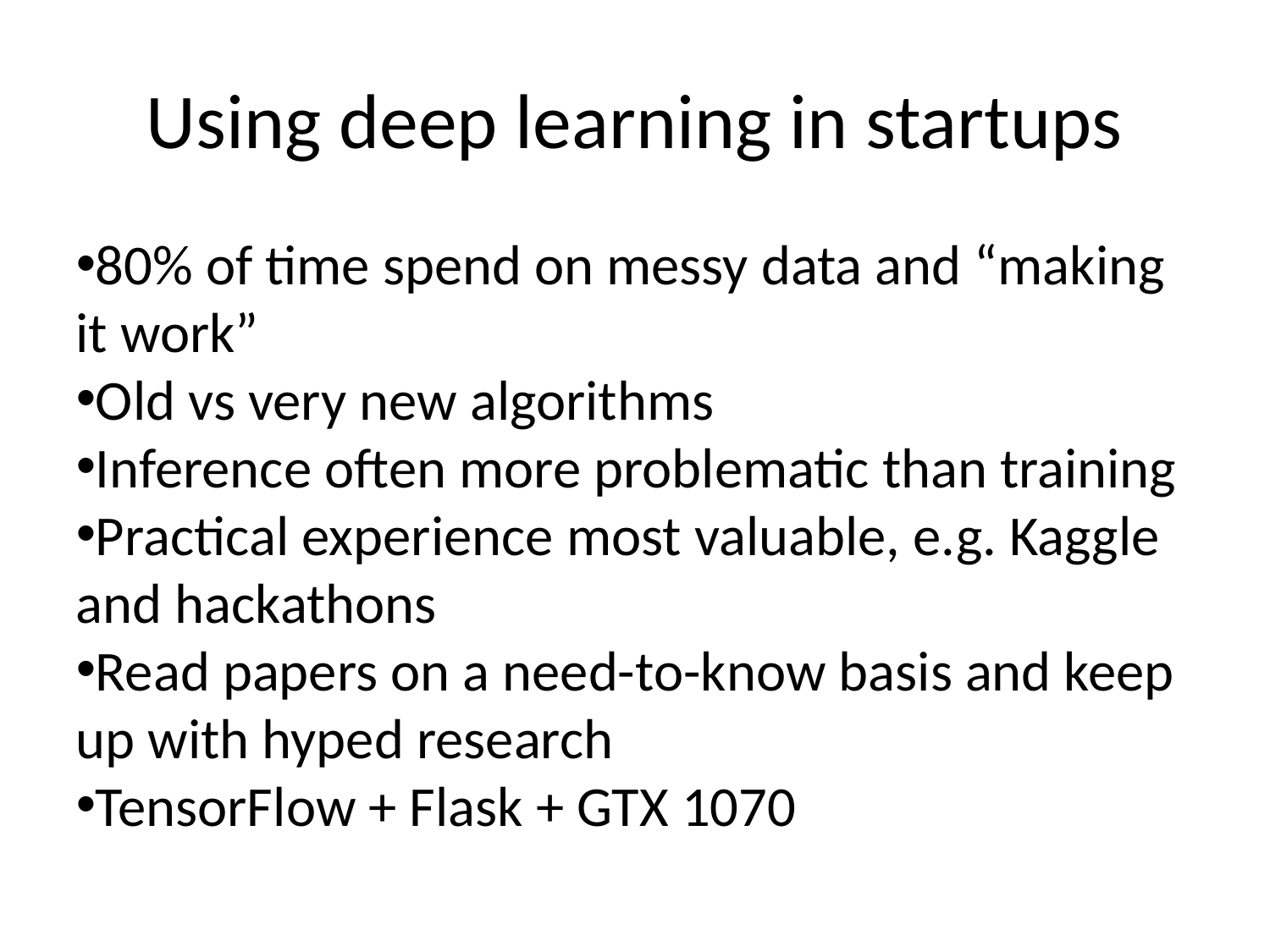

Using deep learning in startups
80% of time spend on messy data and “making it work”
Old vs very new algorithms
Inference often more problematic than training
Practical experience most valuable, e.g. Kaggle and hackathons
Read papers on a need-to-know basis and keep up with hyped research
TensorFlow + Flask + GTX 1070